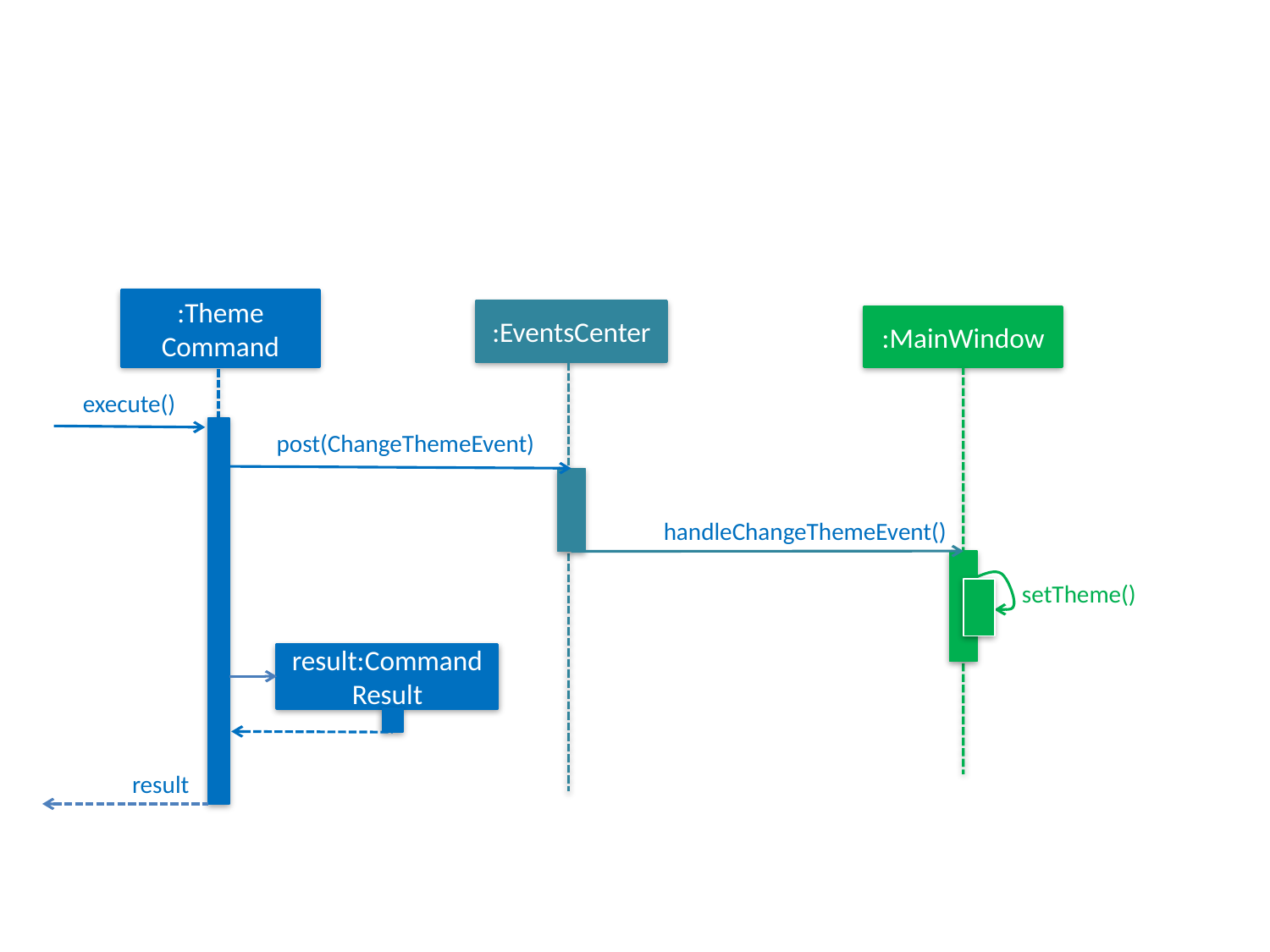

:Theme
Command
:EventsCenter
:MainWindow
execute()

post(ChangeThemeEvent)

handleChangeThemeEvent()

setTheme()
result:Command Result

result